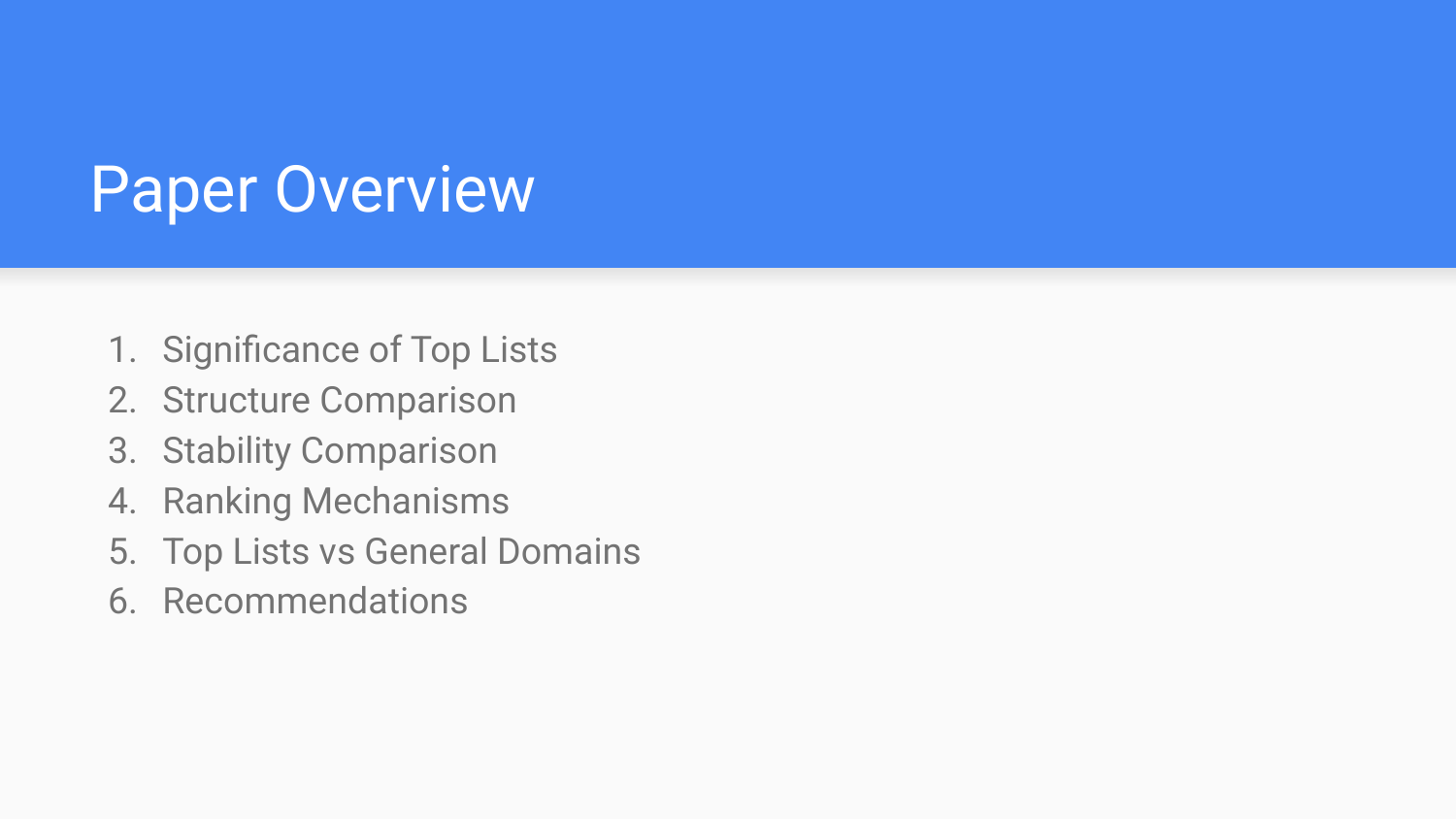

# Paper Overview
Significance of Top Lists
Structure Comparison
Stability Comparison
Ranking Mechanisms
Top Lists vs General Domains
Recommendations